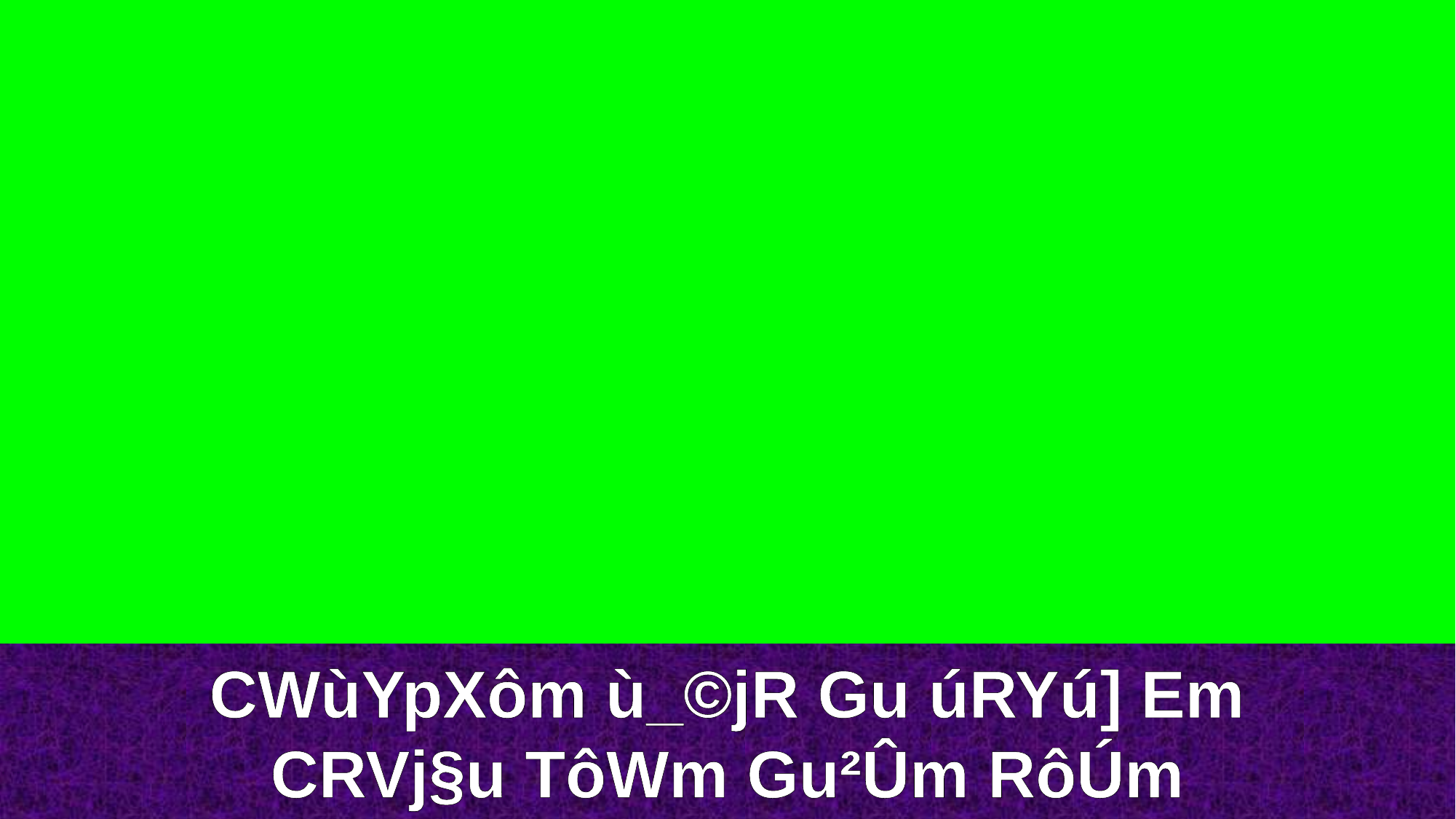

CWùYpXôm ù_©jR Gu úRYú] Em
CRVj§u TôWm Gu²Ûm RôÚm